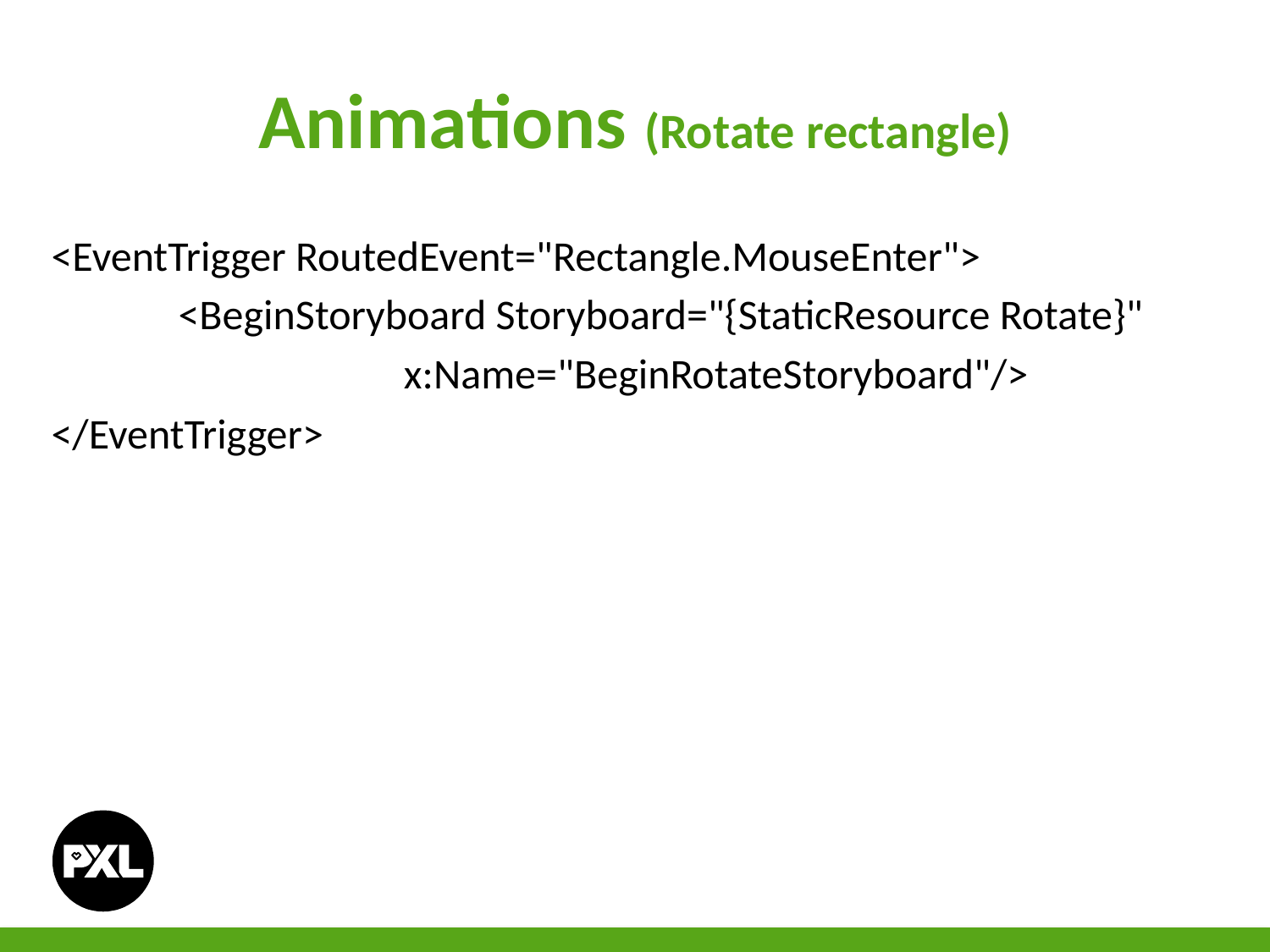

# Animations (Rotate rectangle)
<EventTrigger RoutedEvent="Rectangle.MouseEnter">
	<BeginStoryboard Storyboard="{StaticResource Rotate}"
                                     x:Name="BeginRotateStoryboard"/>
</EventTrigger>